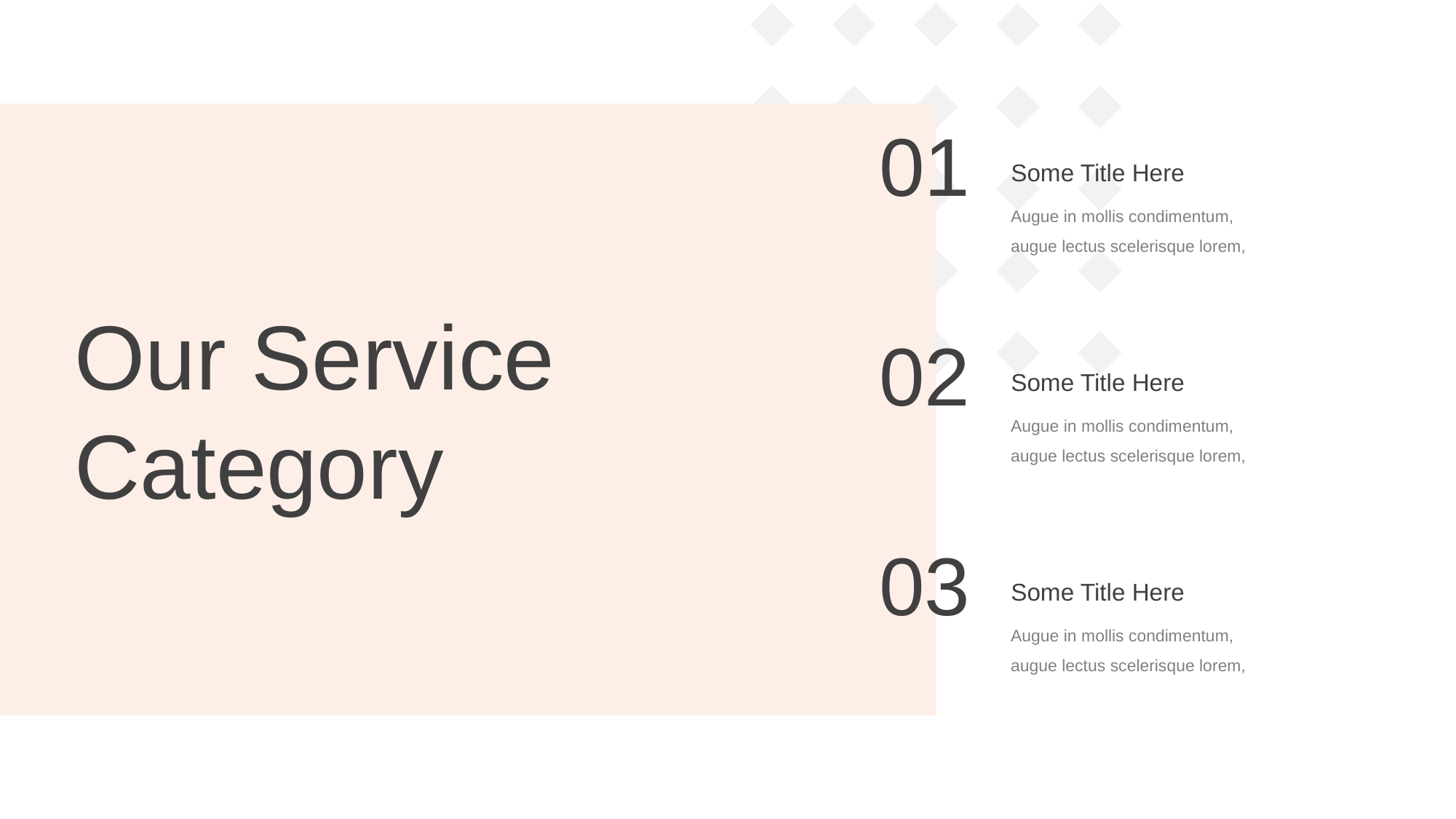

01
Some Title Here
Augue in mollis condimentum, augue lectus scelerisque lorem,
Our Service Category
02
Some Title Here
Augue in mollis condimentum, augue lectus scelerisque lorem,
03
Some Title Here
Augue in mollis condimentum, augue lectus scelerisque lorem,